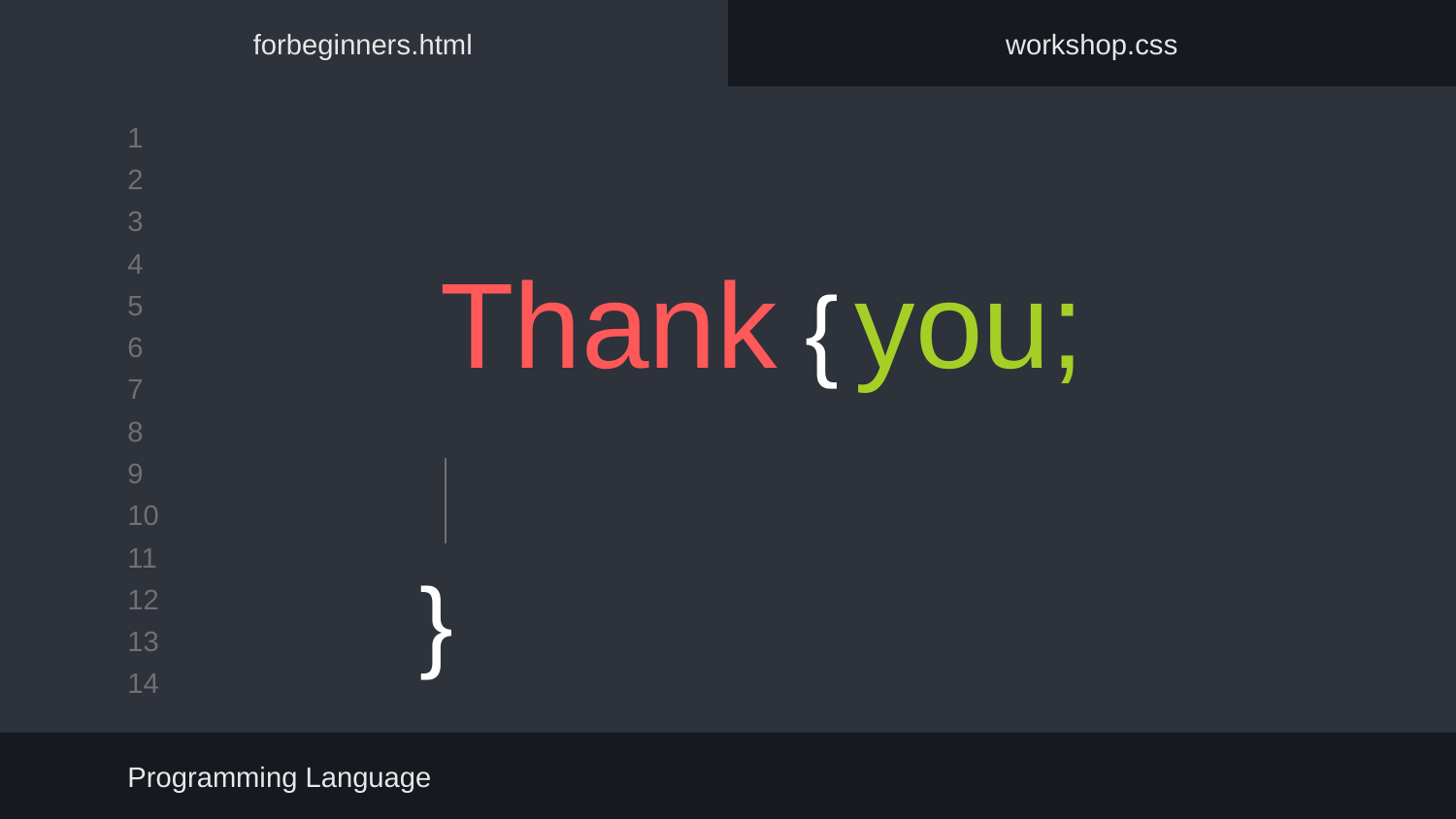

forbeginners.html
workshop.css
# Thank { you;
}
Programming Language